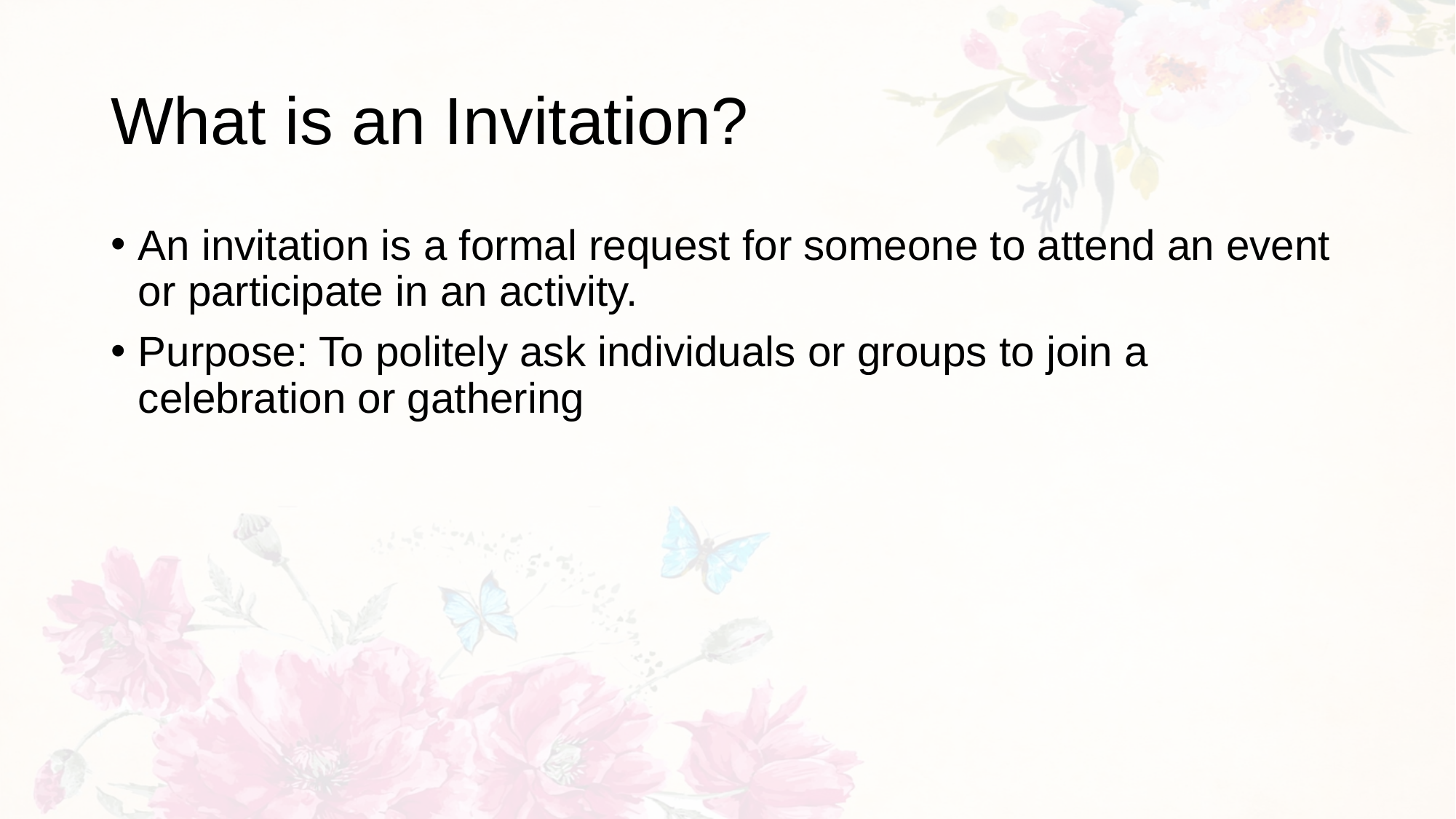

# What is an Invitation?
An invitation is a formal request for someone to attend an event or participate in an activity.
Purpose: To politely ask individuals or groups to join a celebration or gathering